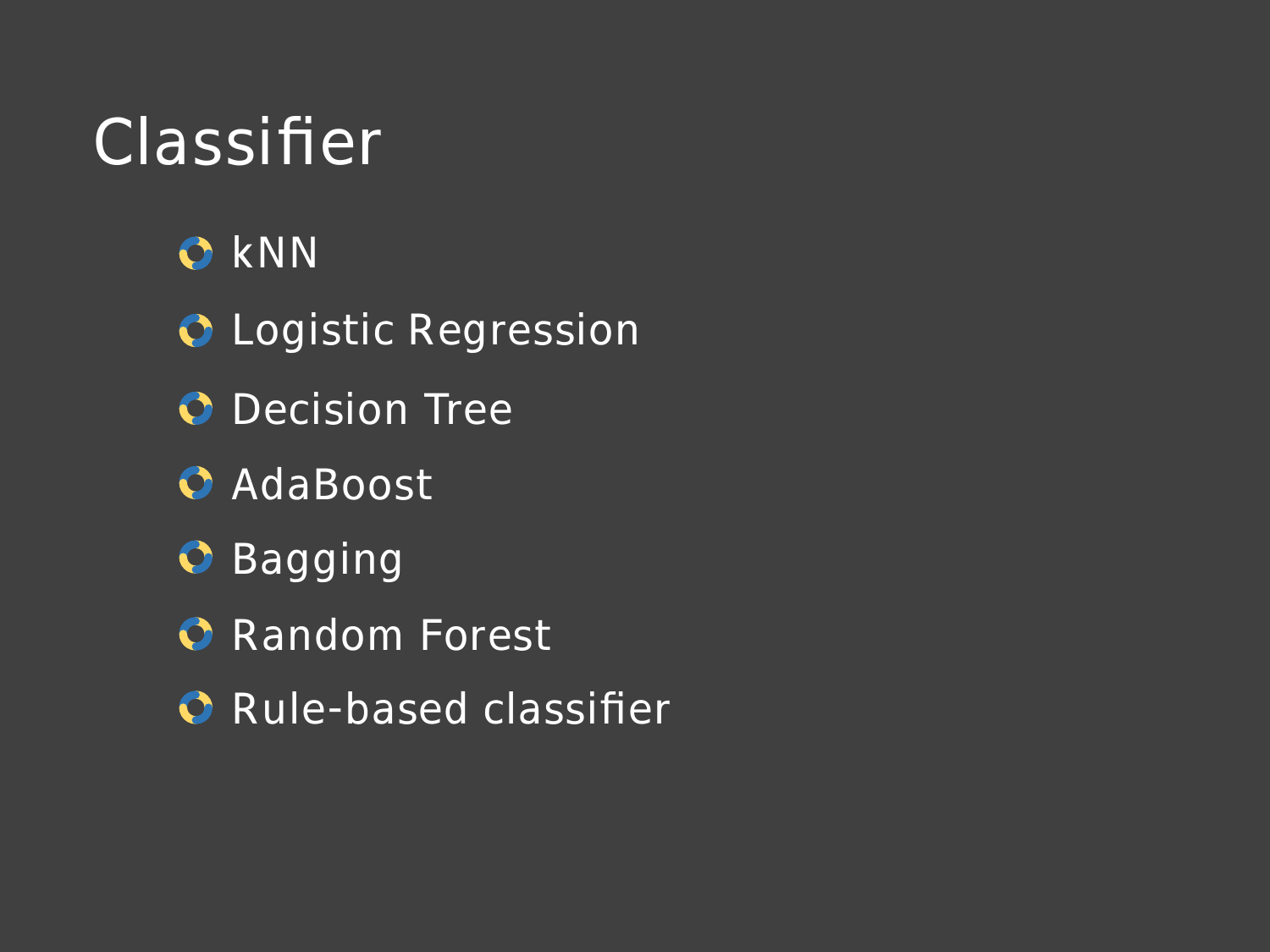

Classifier
kNN

Logistic Regression

Decision Tree

AdaBoost

Bagging

Random Forest

Rule-based classifier